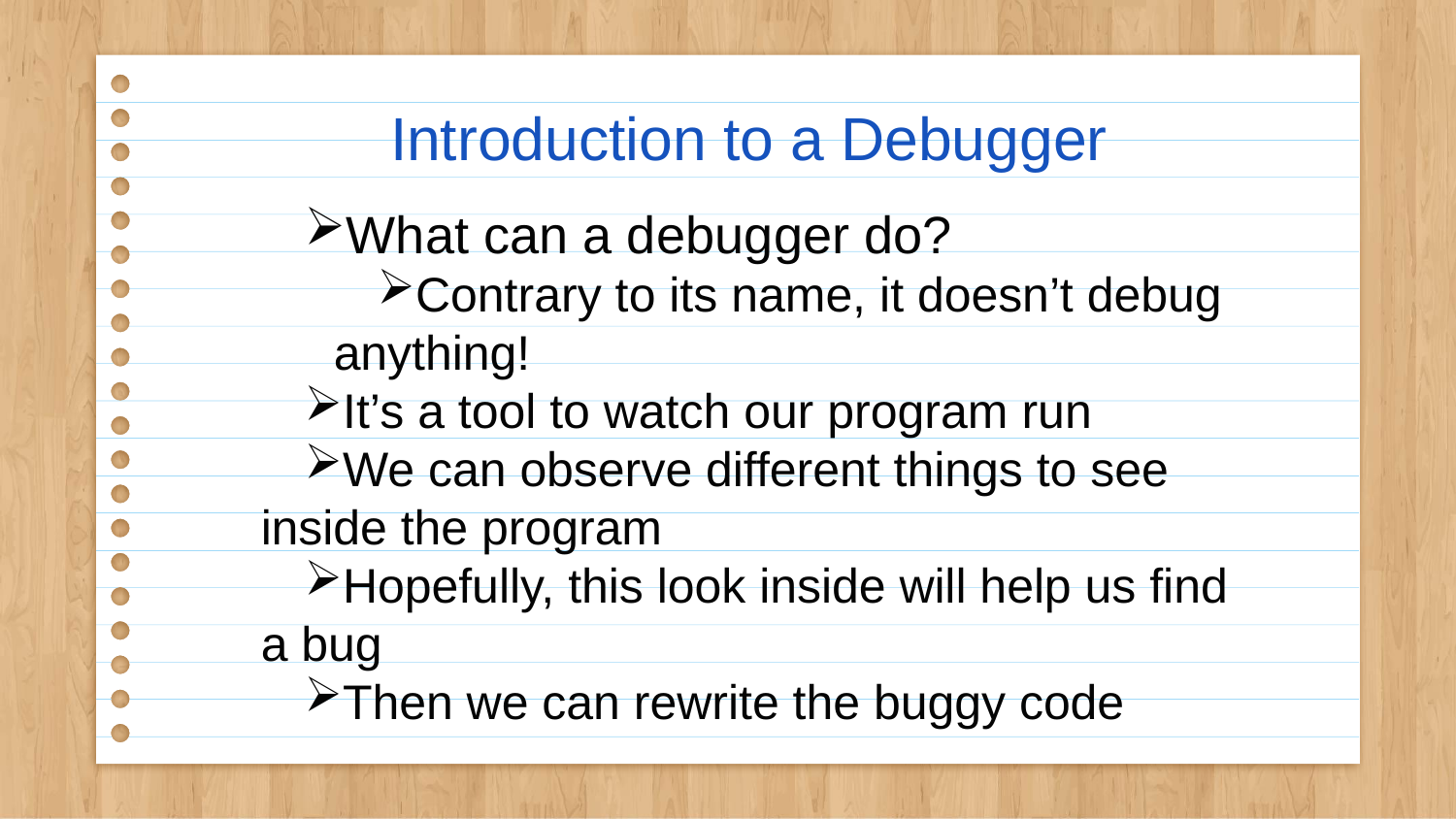

# Introduction to a Debugger
What can a debugger do?
Contrary to its name, it doesn’t debug anything!
It’s a tool to watch our program run
We can observe different things to see inside the program
Hopefully, this look inside will help us find a bug
Then we can rewrite the buggy code